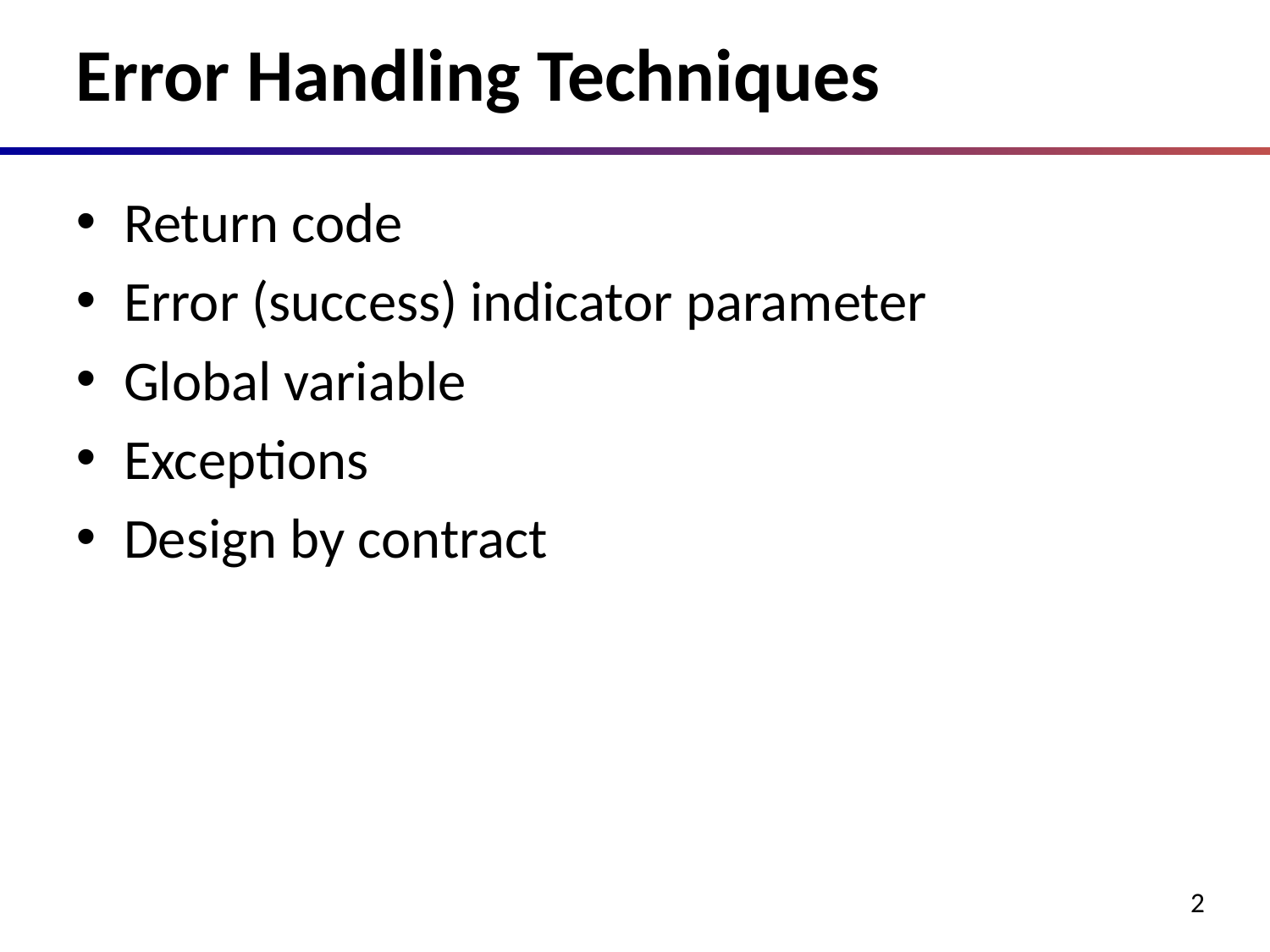

# Error Handling Techniques
Return code
Error (success) indicator parameter
Global variable
Exceptions
Design by contract